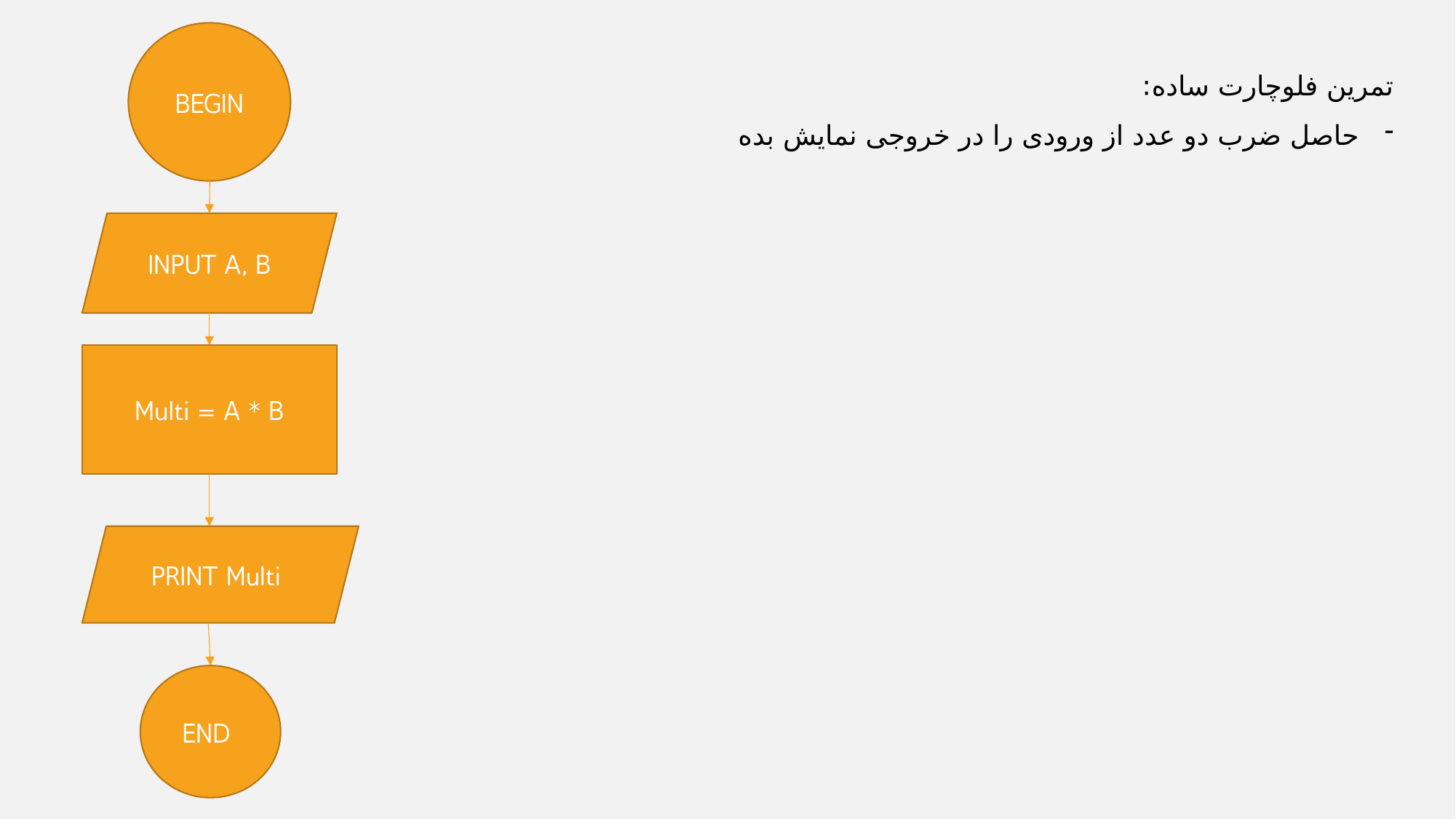

BEGIN
تمرین فلوچارت ساده:
حاصل ضرب دو عدد از ورودی را در خروجی نمایش بده

INPUT A, B
Multi = A * B
PRINT Multi
END